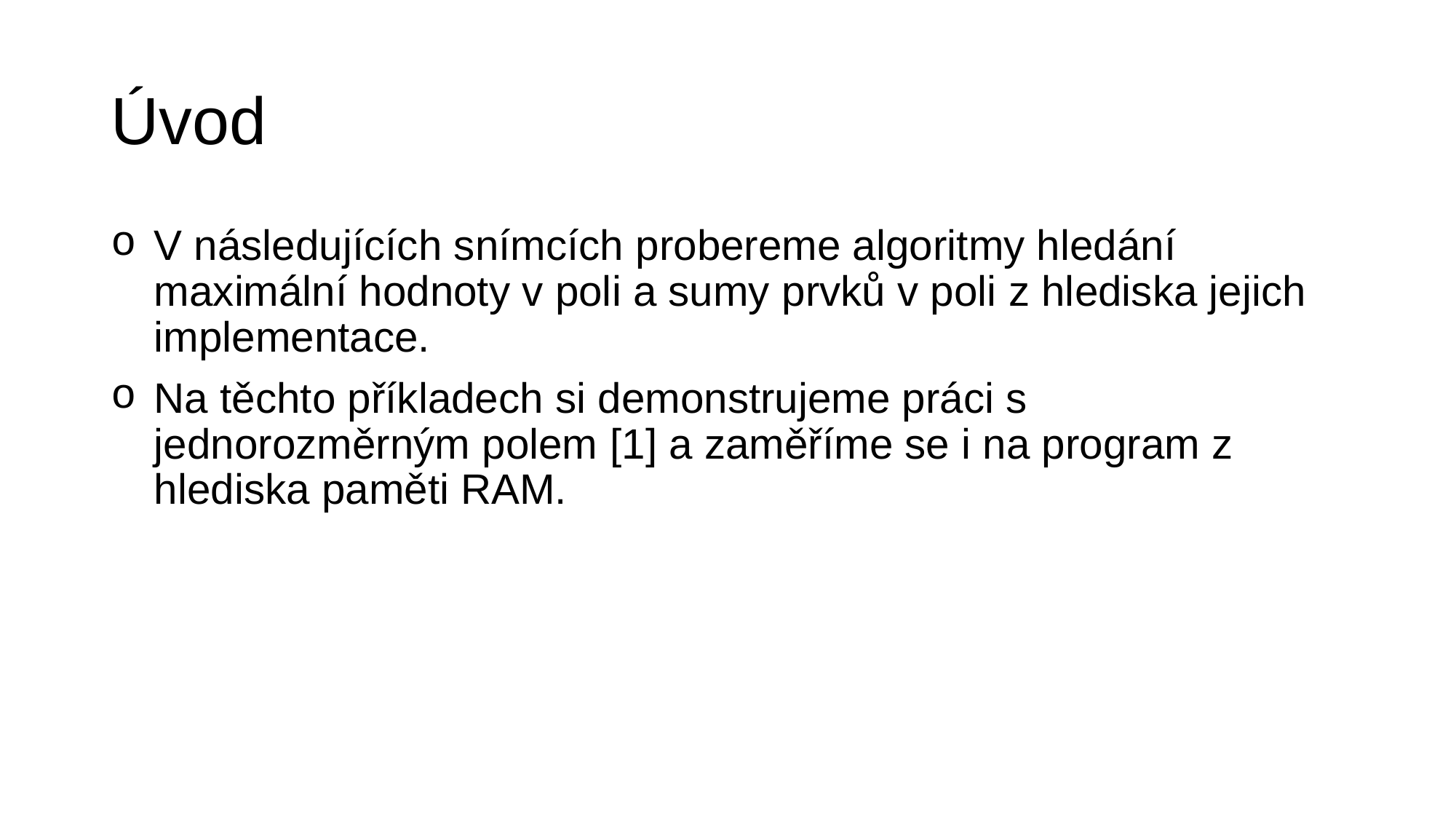

# Úvod
V následujících snímcích probereme algoritmy hledání maximální hodnoty v poli a sumy prvků v poli z hlediska jejich implementace.
Na těchto příkladech si demonstrujeme práci s jednorozměrným polem [1] a zaměříme se i na program z hlediska paměti RAM.